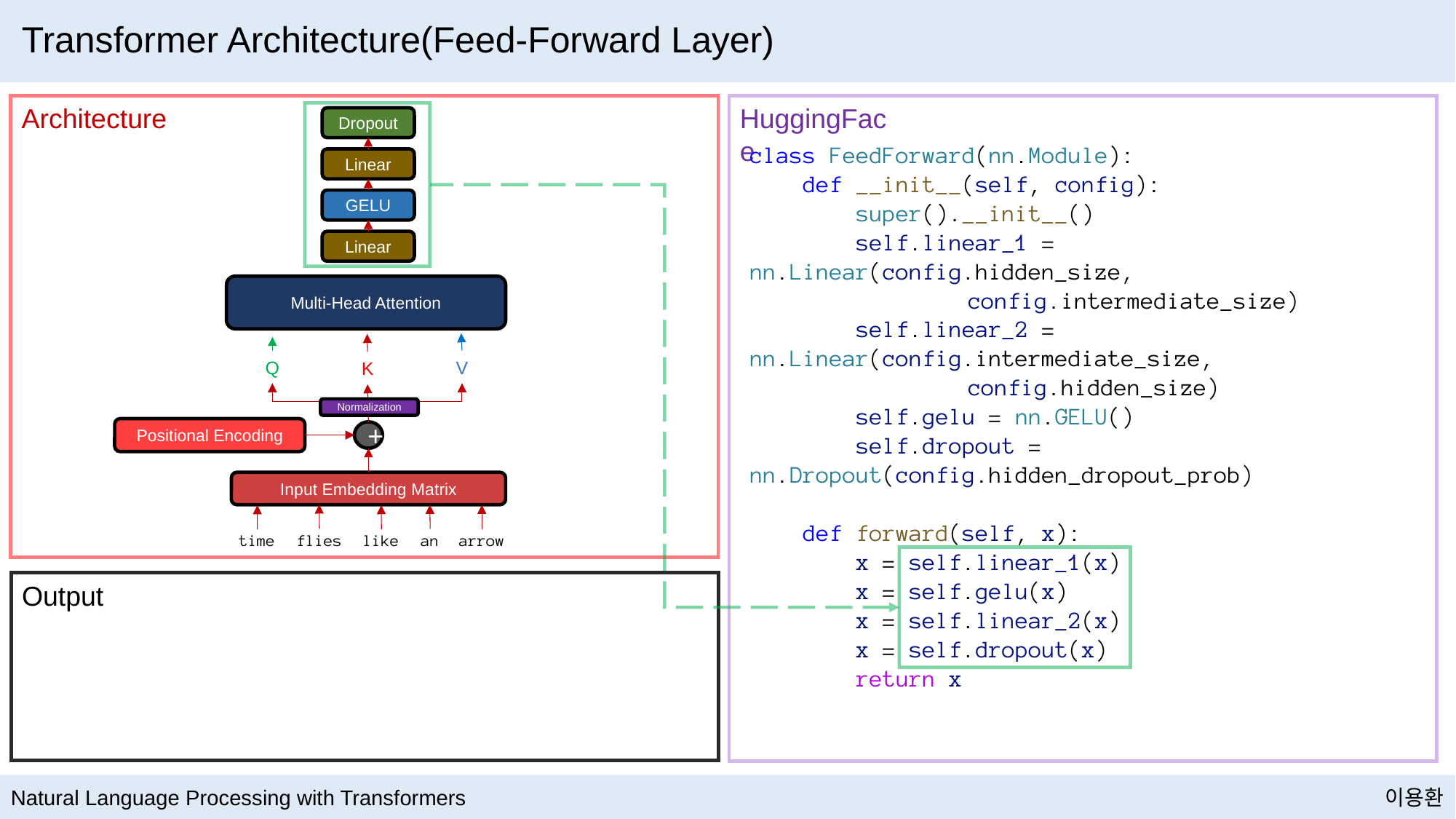

# Transformer Architecture(Feed-Forward Layer)

Architecture
HuggingFace

Dropout
class FeedForward(nn.Module):
    def __init__(self, config):
        super().__init__()
        self.linear_1 = 	nn.Linear(config.hidden_size,
		config.intermediate_size)
        self.linear_2 = 	nn.Linear(config.intermediate_size,
		config.hidden_size)
        self.gelu = nn.GELU()
        self.dropout = 	nn.Dropout(config.hidden_dropout_prob)

    def forward(self, x):
        x = self.linear_1(x)
        x = self.gelu(x)
        x = self.linear_2(x)
        x = self.dropout(x)
        return x
Linear
GELU
Linear
Multi-Head Attention
Q
V
K
Normalization
Positional Encoding
+
Input Embedding Matrix
time
flies
like
an
arrow

Output